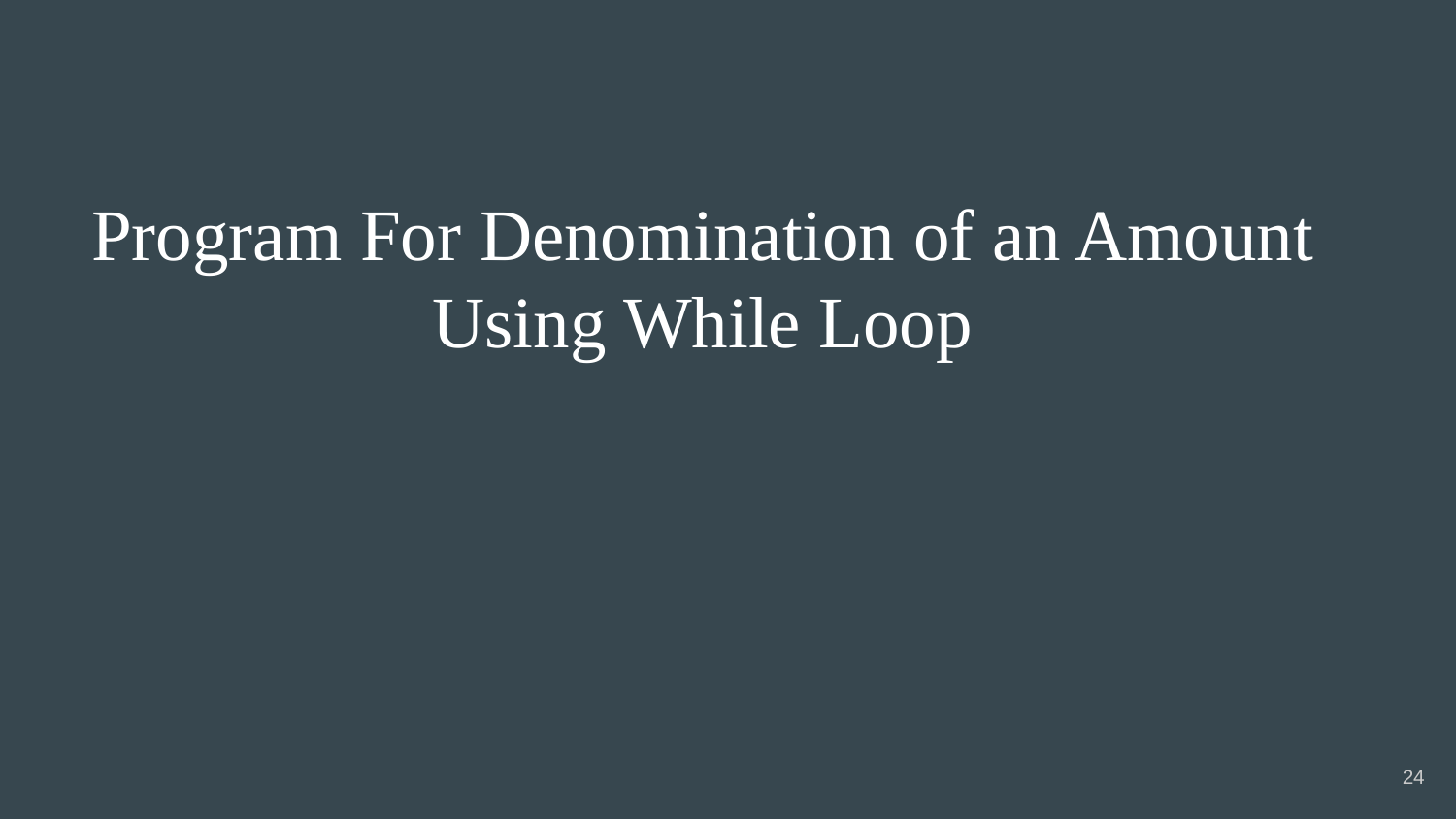

# Program For Denomination of an Amount Using While Loop
24